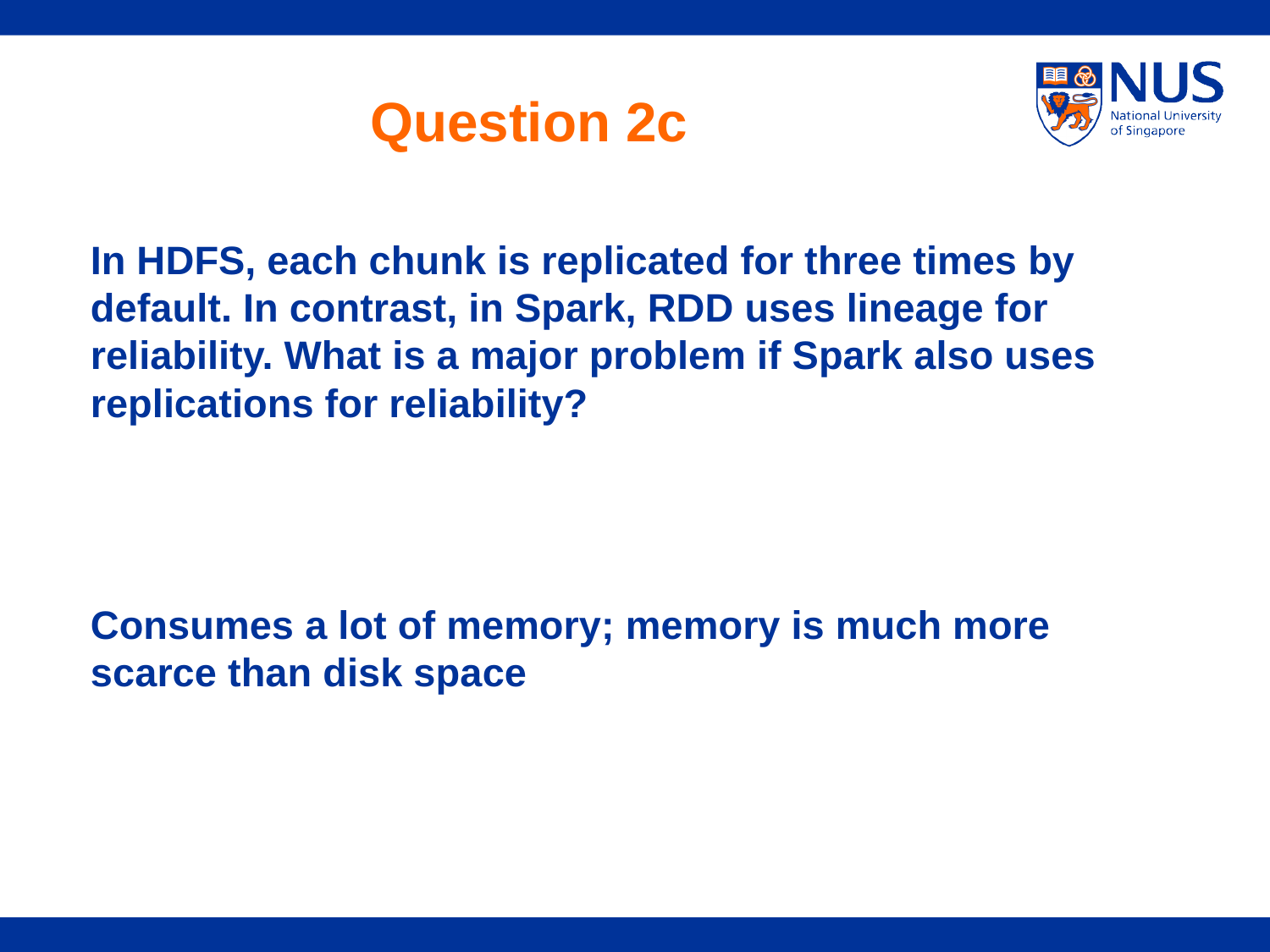

# Question 2c
In HDFS, each chunk is replicated for three times by default. In contrast, in Spark, RDD uses lineage for reliability. What is a major problem if Spark also uses replications for reliability?

Consumes a lot of memory; memory is much more scarce than disk space

11